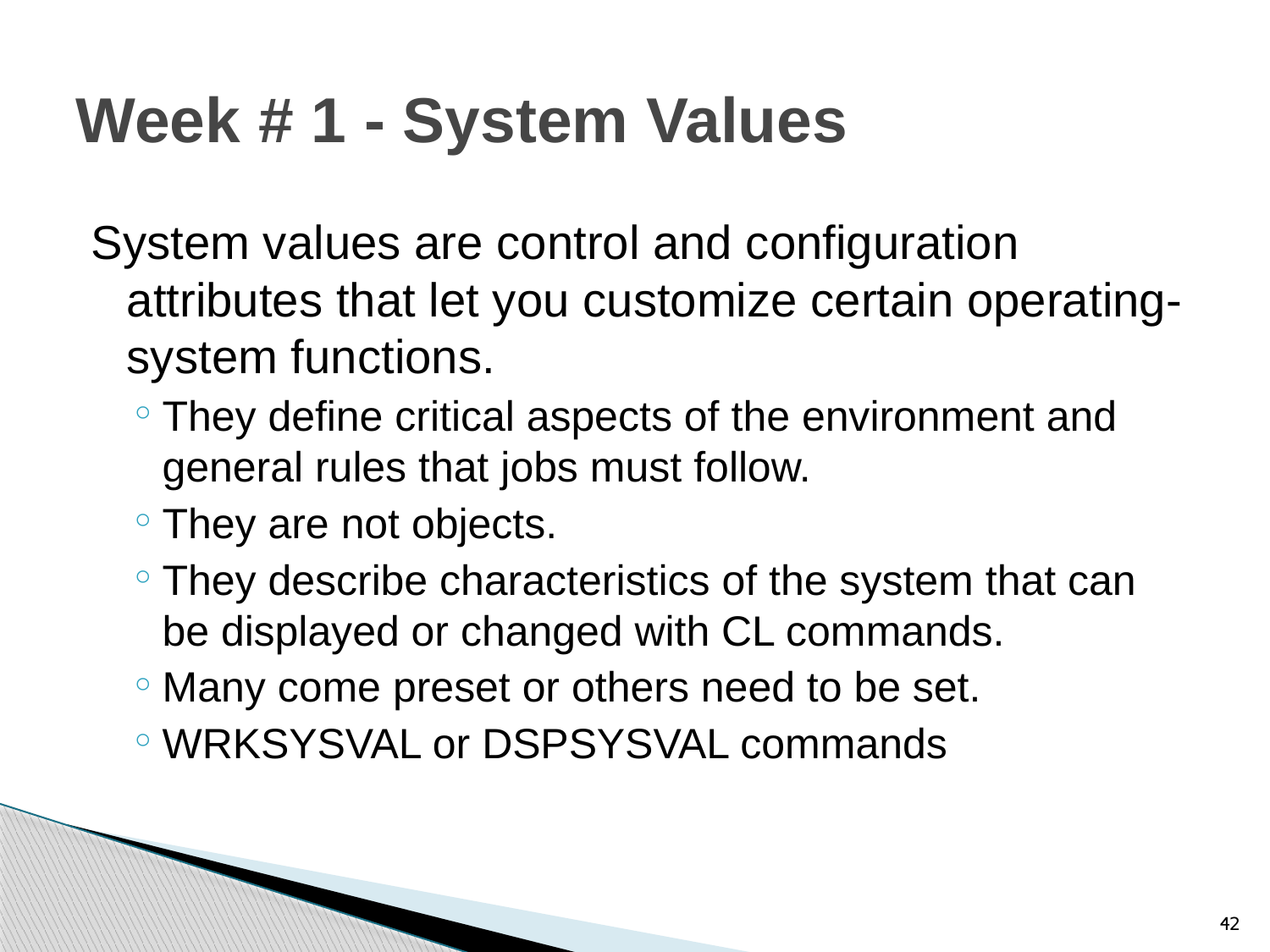

# Week # 1 - System Values
System values are control and configuration attributes that let you customize certain operating-system functions.
They define critical aspects of the environment and general rules that jobs must follow.
They are not objects.
They describe characteristics of the system that can be displayed or changed with CL commands.
Many come preset or others need to be set.
WRKSYSVAL or DSPSYSVAL commands
42